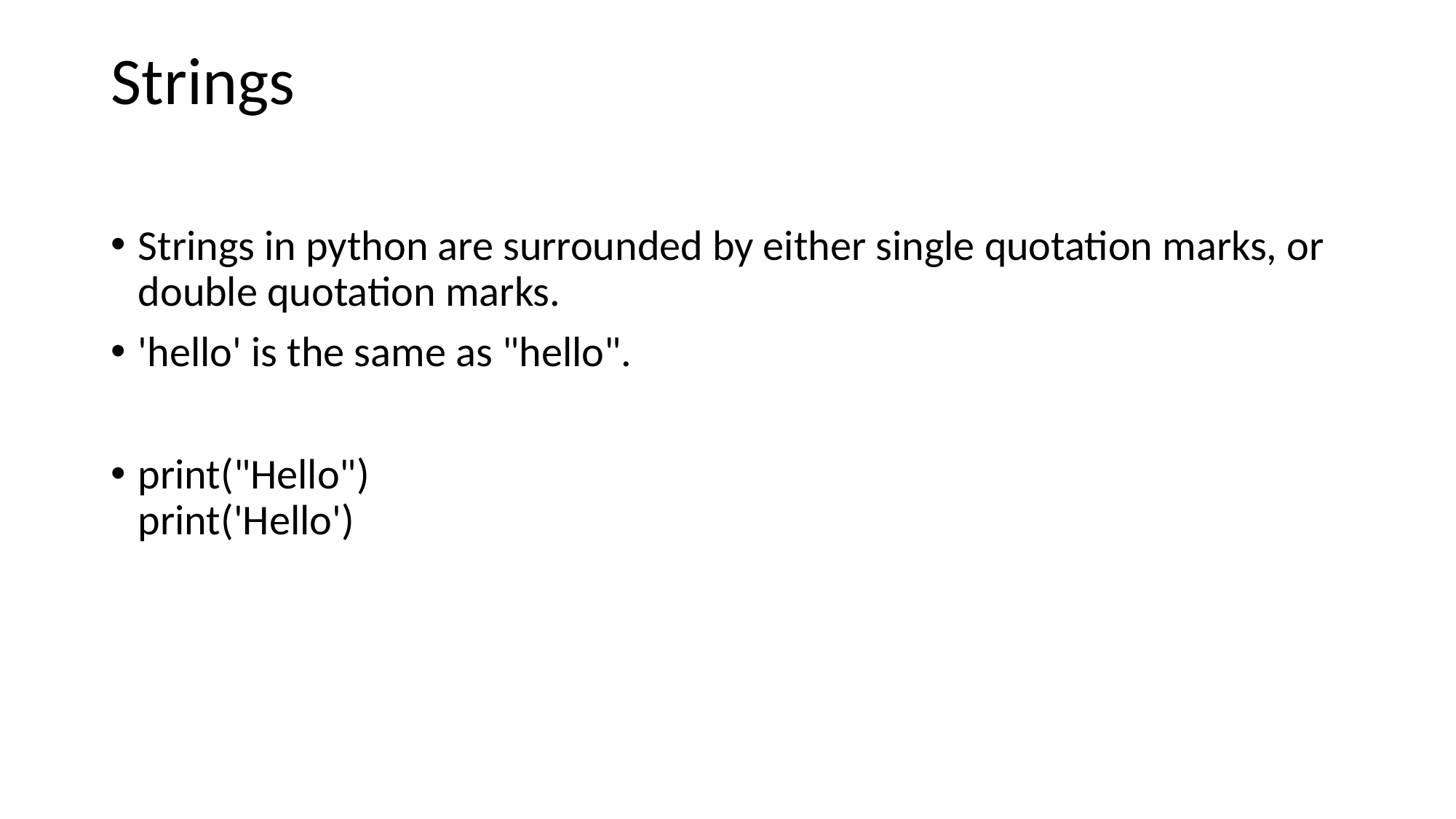

# Strings
Strings in python are surrounded by either single quotation marks, or double quotation marks.
'hello' is the same as "hello".

print("Hello")
print('Hello')